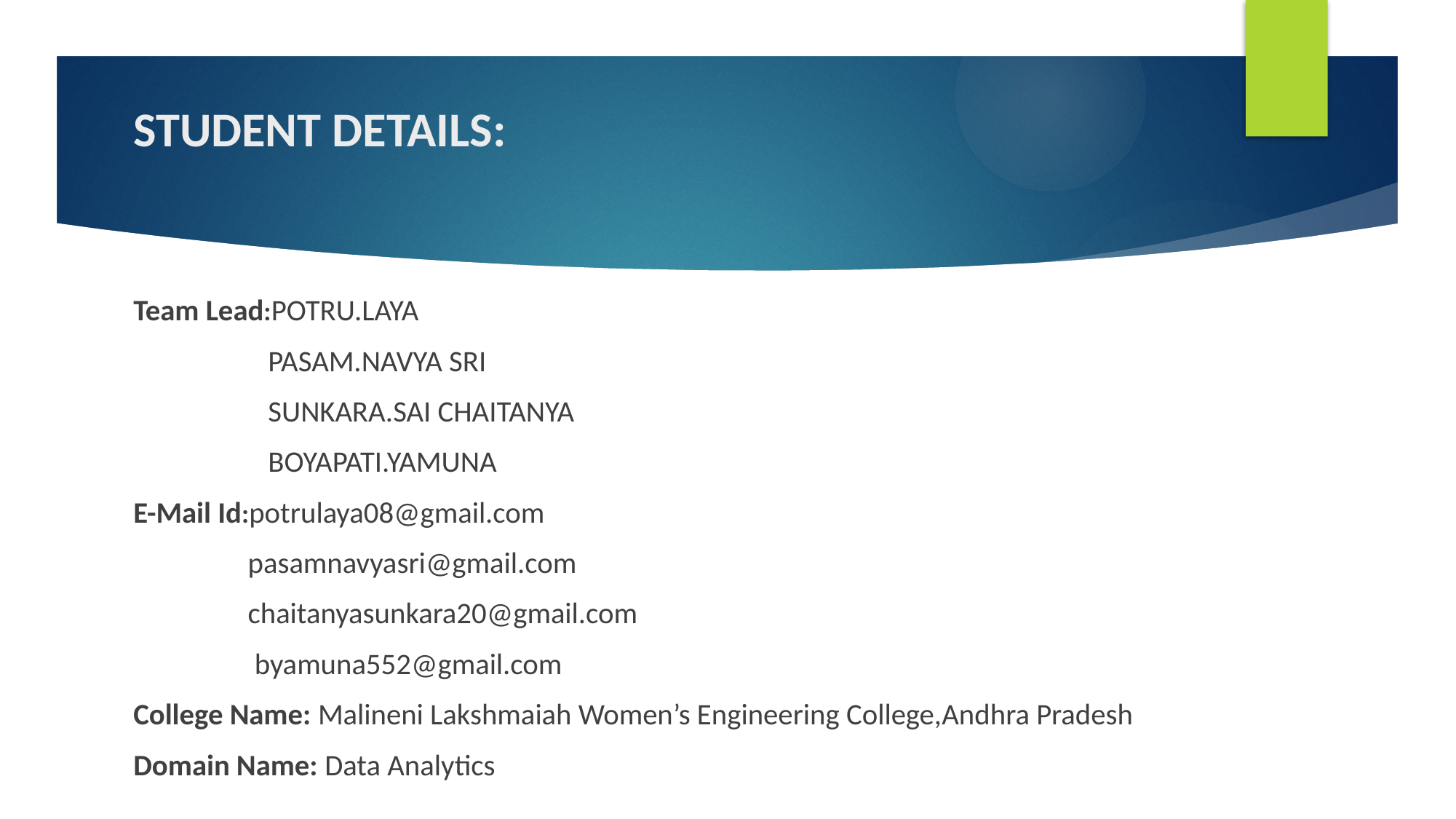

# STUDENT DETAILS:

Team Lead:POTRU.LAYA
                    PASAM.NAVYA SRI
                    SUNKARA.SAI CHAITANYA
                    BOYAPATI.YAMUNA
E-Mail Id:potrulaya08@gmail.com
                 pasamnavyasri@gmail.com
                 chaitanyasunkara20@gmail.com
                  byamuna552@gmail.com
College Name: Malineni Lakshmaiah Women’s Engineering College,Andhra Pradesh
Domain Name: Data Analytics